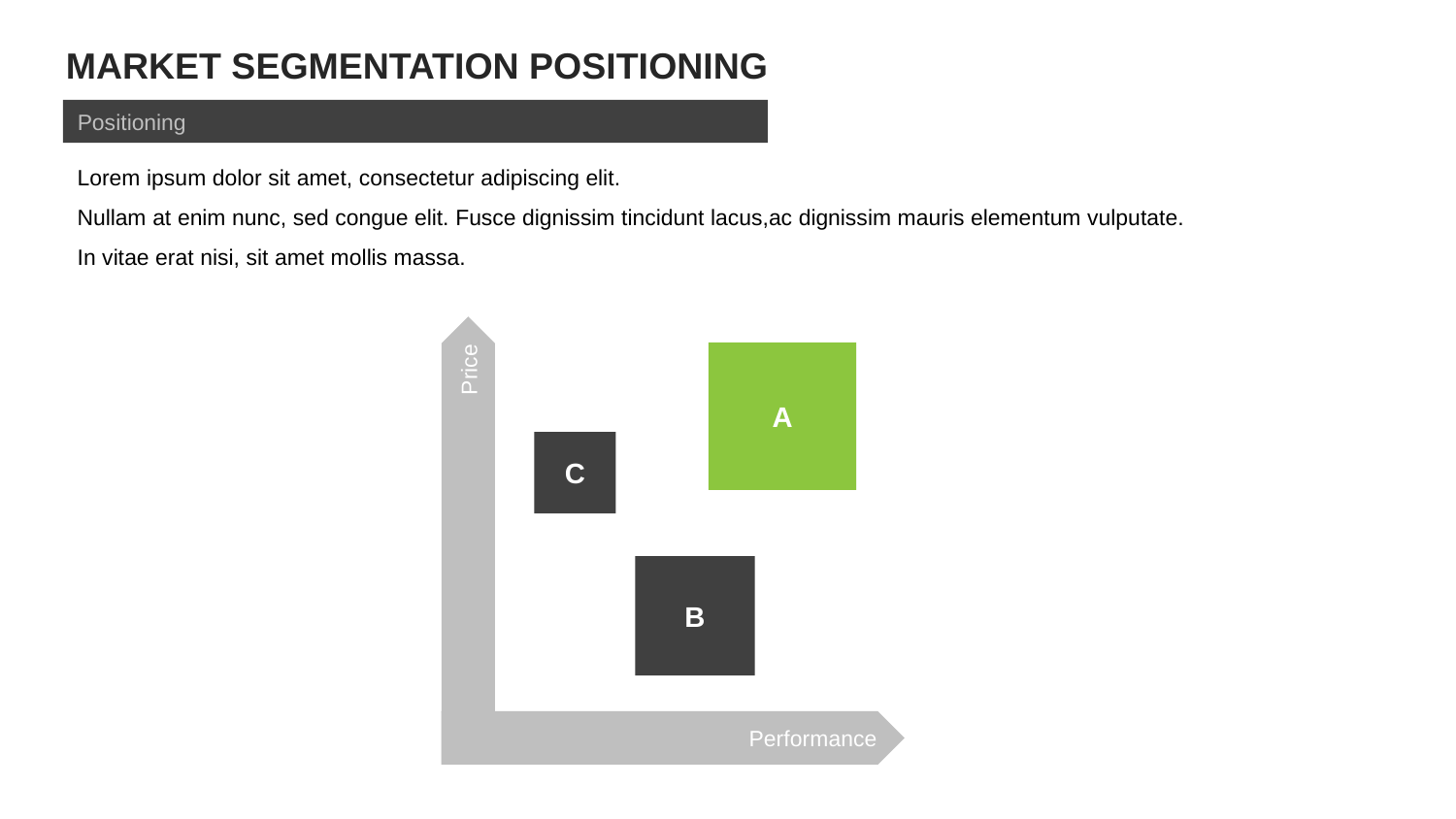

MARKET SEGMENTATION POSITIONING
Positioning
Lorem ipsum dolor sit amet, consectetur adipiscing elit.
Nullam at enim nunc, sed congue elit. Fusce dignissim tincidunt lacus,ac dignissim mauris elementum vulputate.
In vitae erat nisi, sit amet mollis massa.

A
C
Price
B
Performance